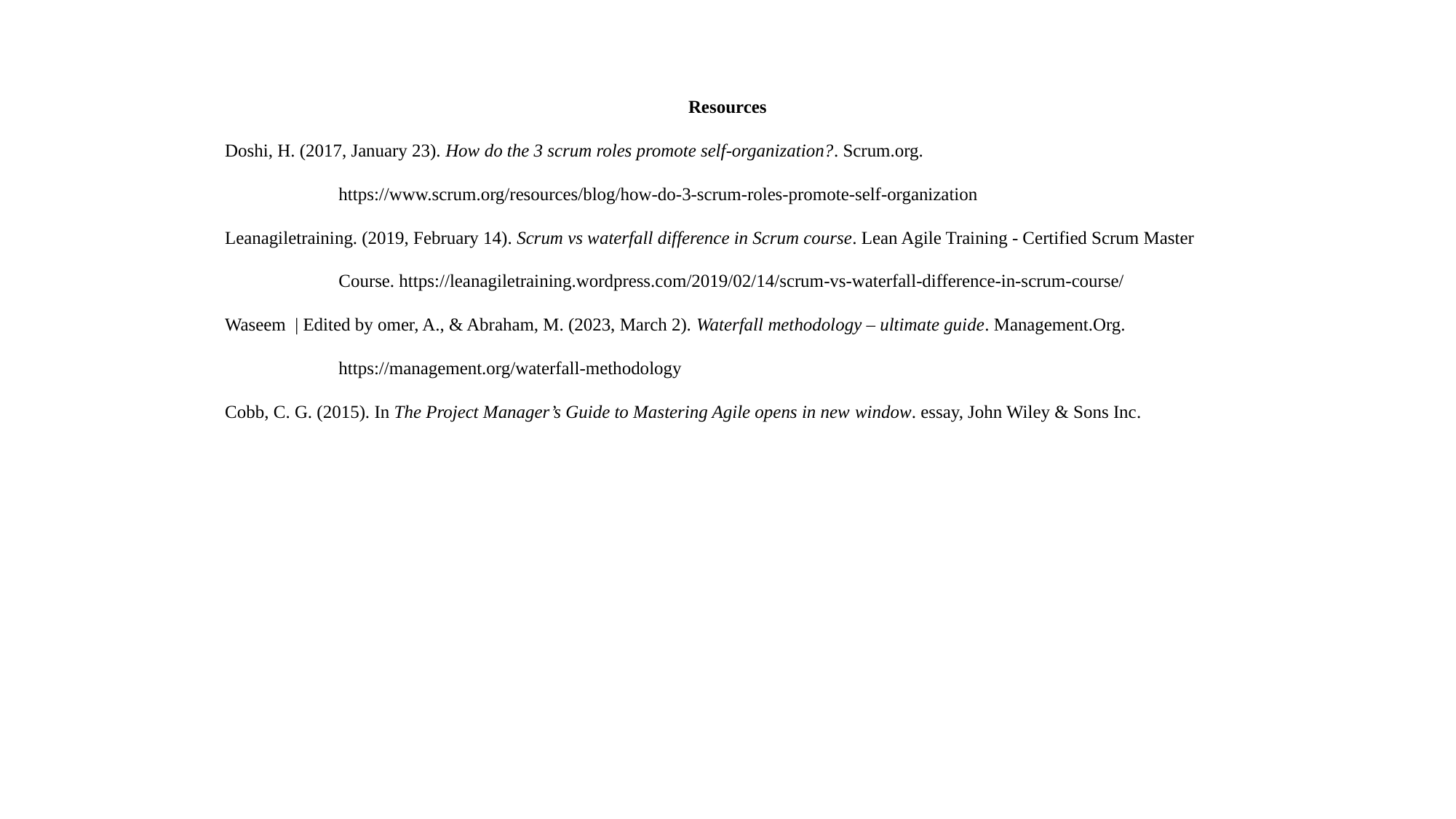

Resources
Doshi, H. (2017, January 23). How do the 3 scrum roles promote self-organization?. Scrum.org.
	 https://www.scrum.org/resources/blog/how-do-3-scrum-roles-promote-self-organization
Leanagiletraining. (2019, February 14). Scrum vs waterfall difference in Scrum course. Lean Agile Training - Certified Scrum Master
	 Course. https://leanagiletraining.wordpress.com/2019/02/14/scrum-vs-waterfall-difference-in-scrum-course/
Waseem  | Edited by omer, A., & Abraham, M. (2023, March 2). Waterfall methodology – ultimate guide. Management.Org.
	 https://management.org/waterfall-methodology
Cobb, C. G. (2015). ​In The Project Manager’s Guide to Mastering Agile opens in new​ ​window.​ ​​essay, John Wiley & Sons Inc​.